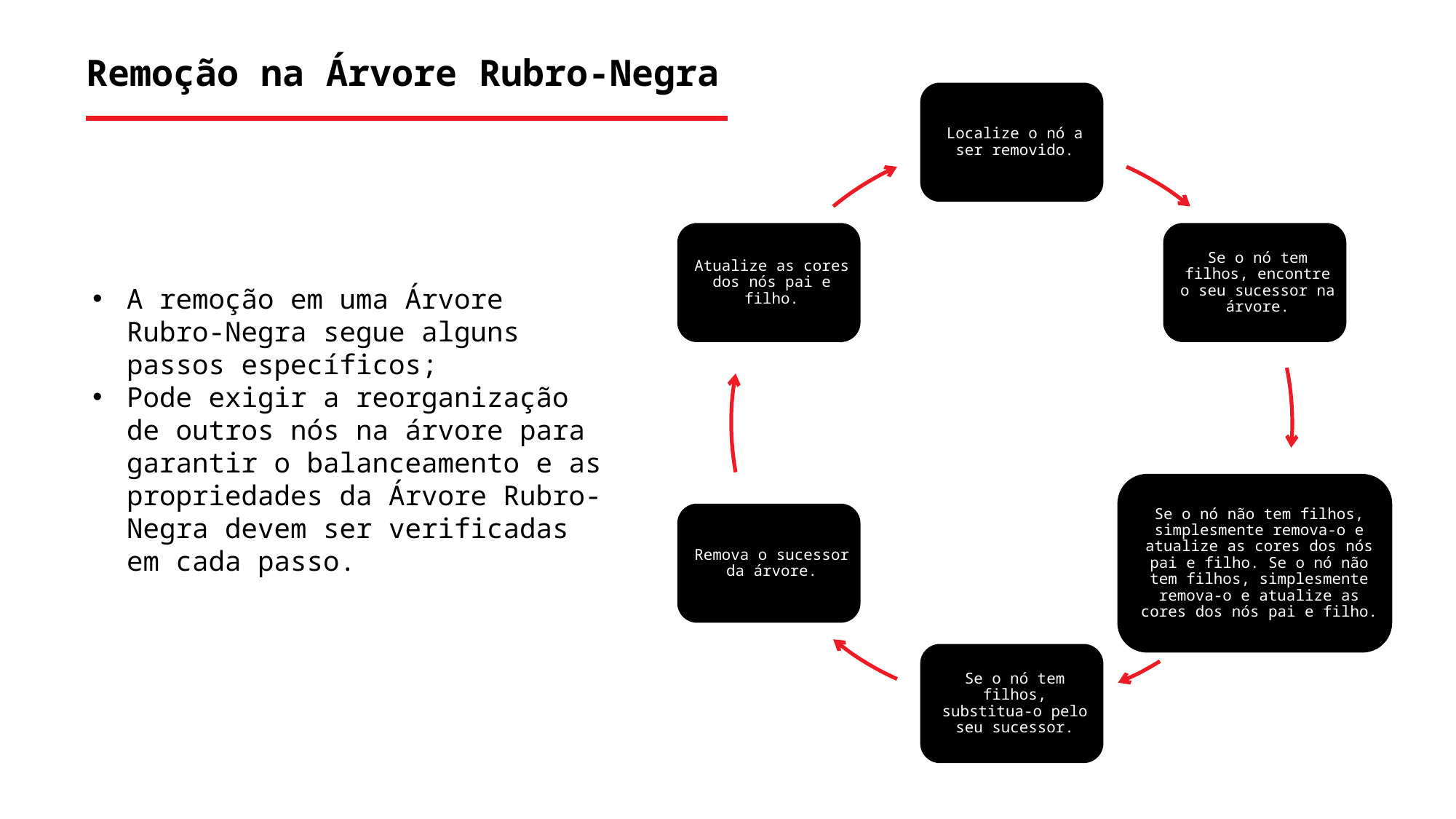

Remoção na Árvore Rubro-Negra
Localize o nó a ser removido.
Se o nó tem filhos, encontre o seu sucessor na árvore.
Se o nó não tem filhos, simplesmente remova-o e atualize as cores dos nós pai e filho. Se o nó não tem filhos, simplesmente remova-o e atualize as cores dos nós pai e filho.
Se o nó tem filhos, substitua-o pelo seu sucessor.
Remova o sucessor da árvore.
Atualize as cores dos nós pai e filho.
A remoção em uma Árvore Rubro-Negra segue alguns passos específicos;
Pode exigir a reorganização de outros nós na árvore para garantir o balanceamento e as propriedades da Árvore Rubro-Negra devem ser verificadas em cada passo.